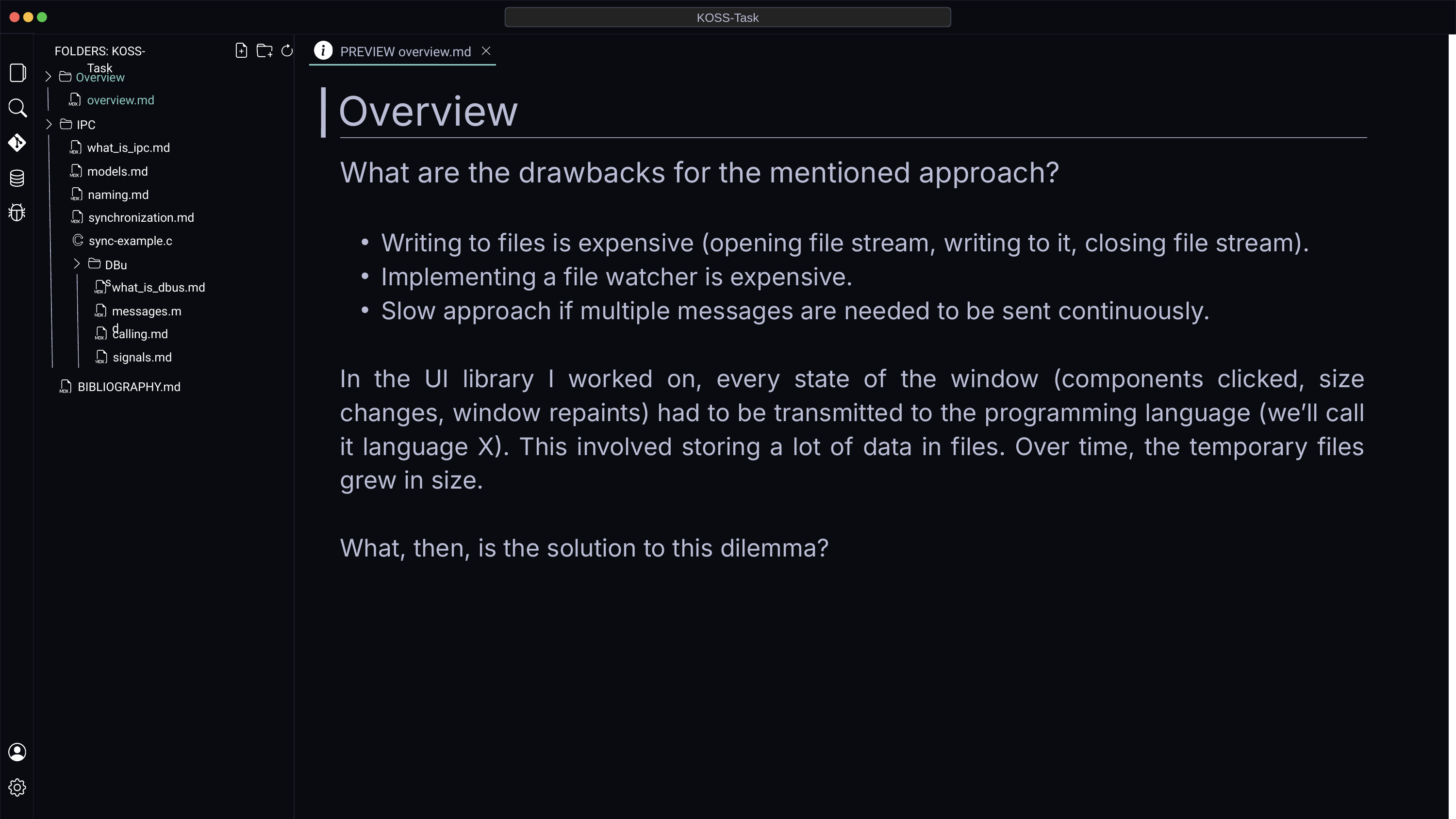

KOSS-Task

PREVIEW overview.md

FOLDERS: KOSS-Task

Overview

Overview

overview.md

IPC

what_is_ipc.md

What are the drawbacks for the mentioned approach?

Writing to files is expensive (opening file stream, writing to it, closing file stream).
Implementing a file watcher is expensive.
Slow approach if multiple messages are needed to be sent continuously.

In the UI library I worked on, every state of the window (components clicked, size changes, window repaints) had to be transmitted to the programming language (we’ll call it language X). This involved storing a lot of data in files. Over time, the temporary files grew in size.

What, then, is the solution to this dilemma?

models.md

naming.md

synchronization.md

sync-example.c

DBus

what_is_dbus.md

messages.md

calling.md

signals.md

BIBLIOGRAPHY.md